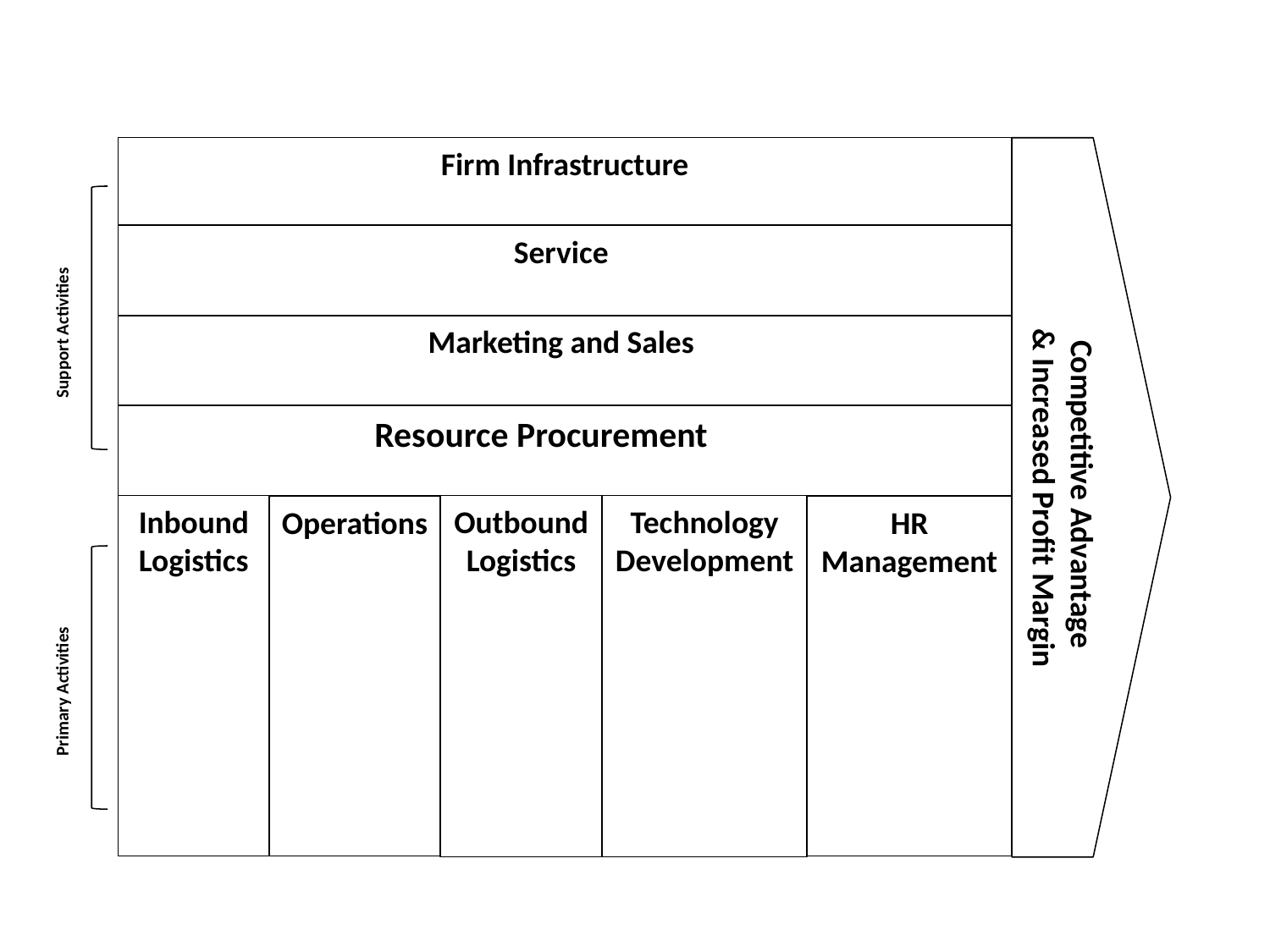

Firm Infrastructure

Service
Support Activities
Marketing and Sales
Resource Procurement

Competitive Advantage
& Increased Profit Margin
Inbound Logistics

Outbound Logistics

Technology Development

Operations

HR Management

Primary Activities